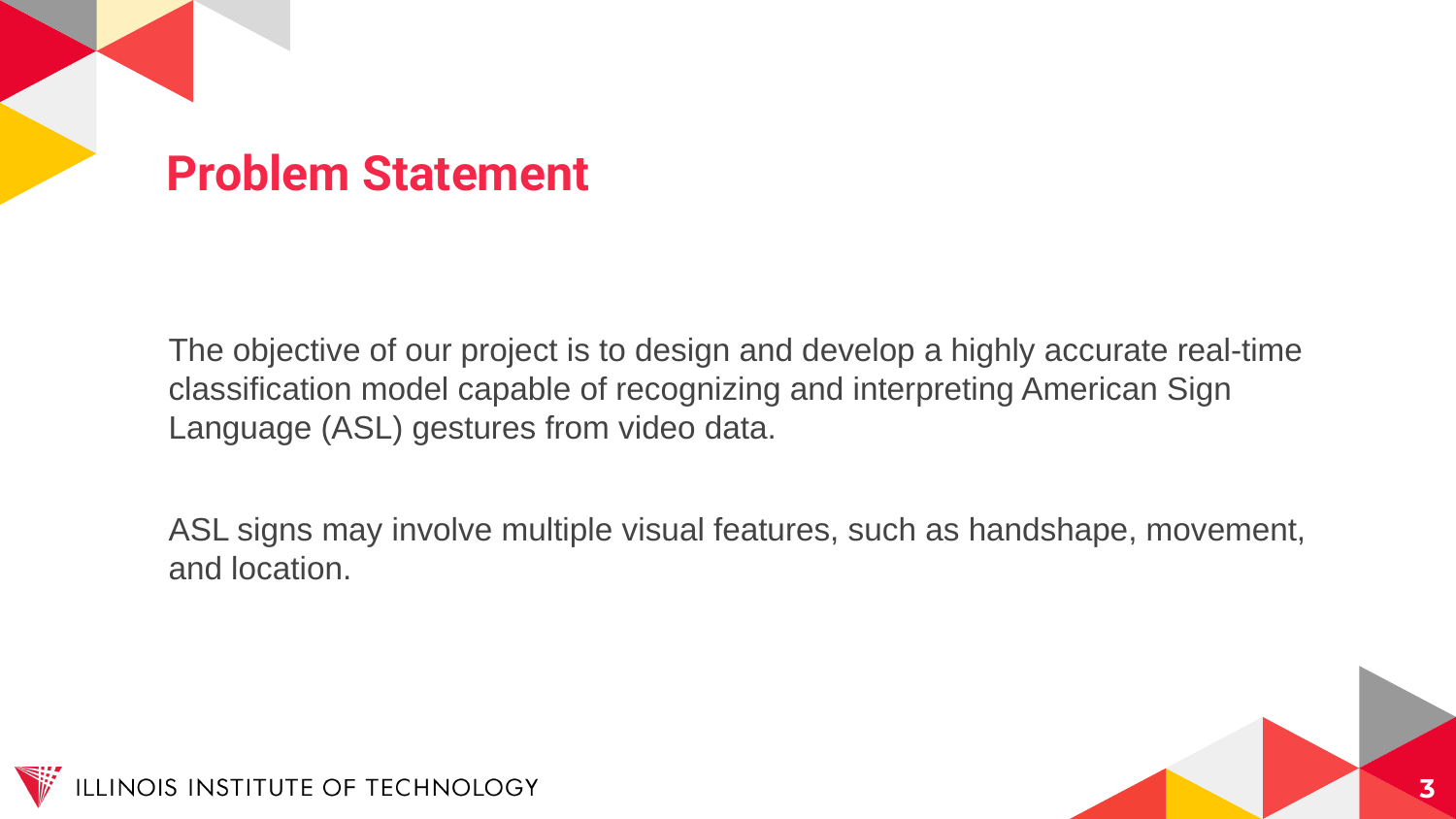

# Problem Statement
The objective of our project is to design and develop a highly accurate real-time classification model capable of recognizing and interpreting American Sign Language (ASL) gestures from video data.

ASL signs may involve multiple visual features, such as handshape, movement, and location.

3